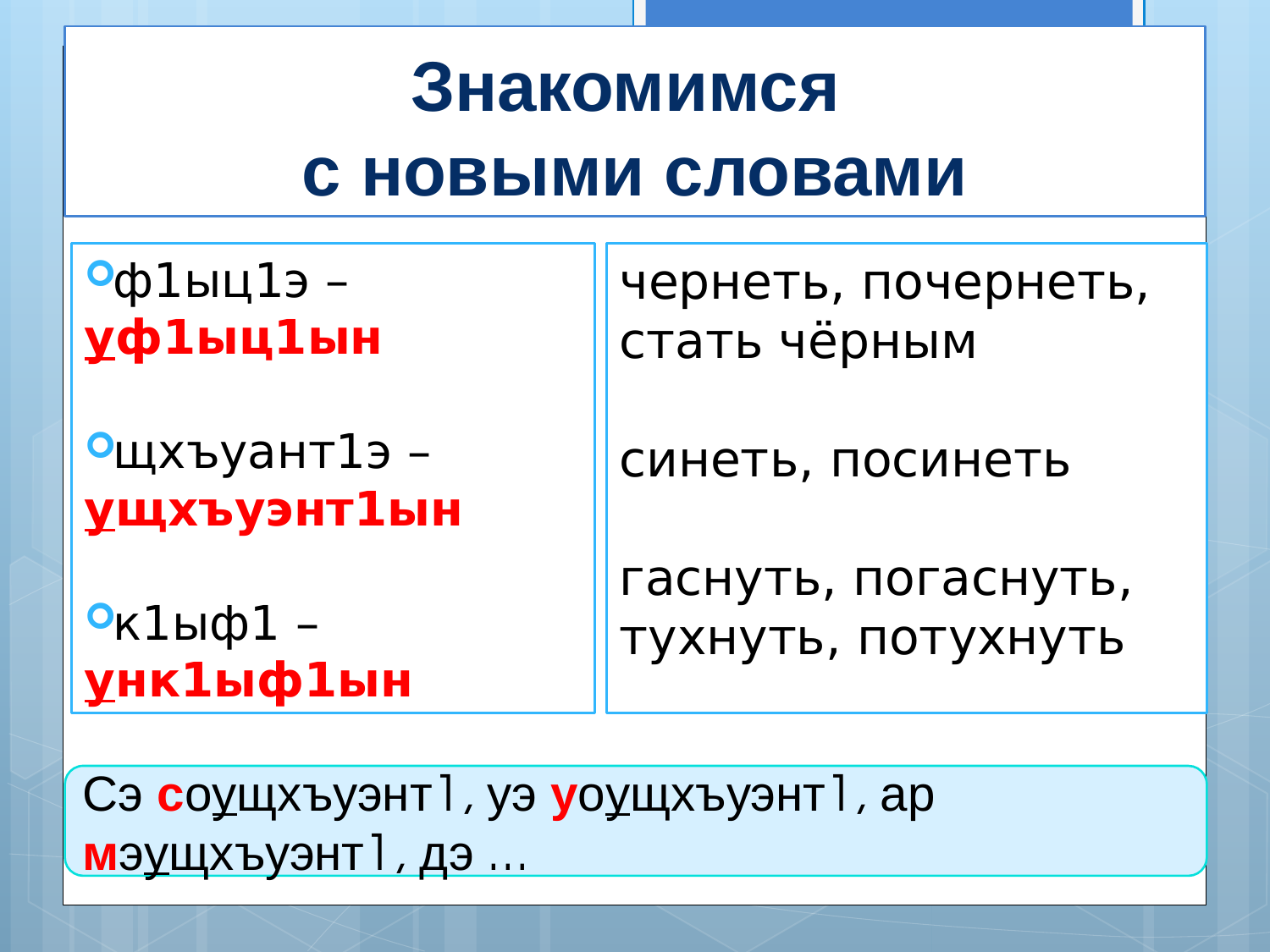

# Знакомимся с новыми словами
ф1ыц1э – уф1ыц1ын

щхъуант1э – ущхъуэнт1ын

к1ыф1 – унк1ыф1ын

чернеть, почернеть, стать чёрным

синеть, посинеть

гаснуть, погаснуть, тухнуть, потухнуть

Сэ соущхъуэнт1, уэ уоущхъуэнт1, ар мэущхъуэнт1, дэ …